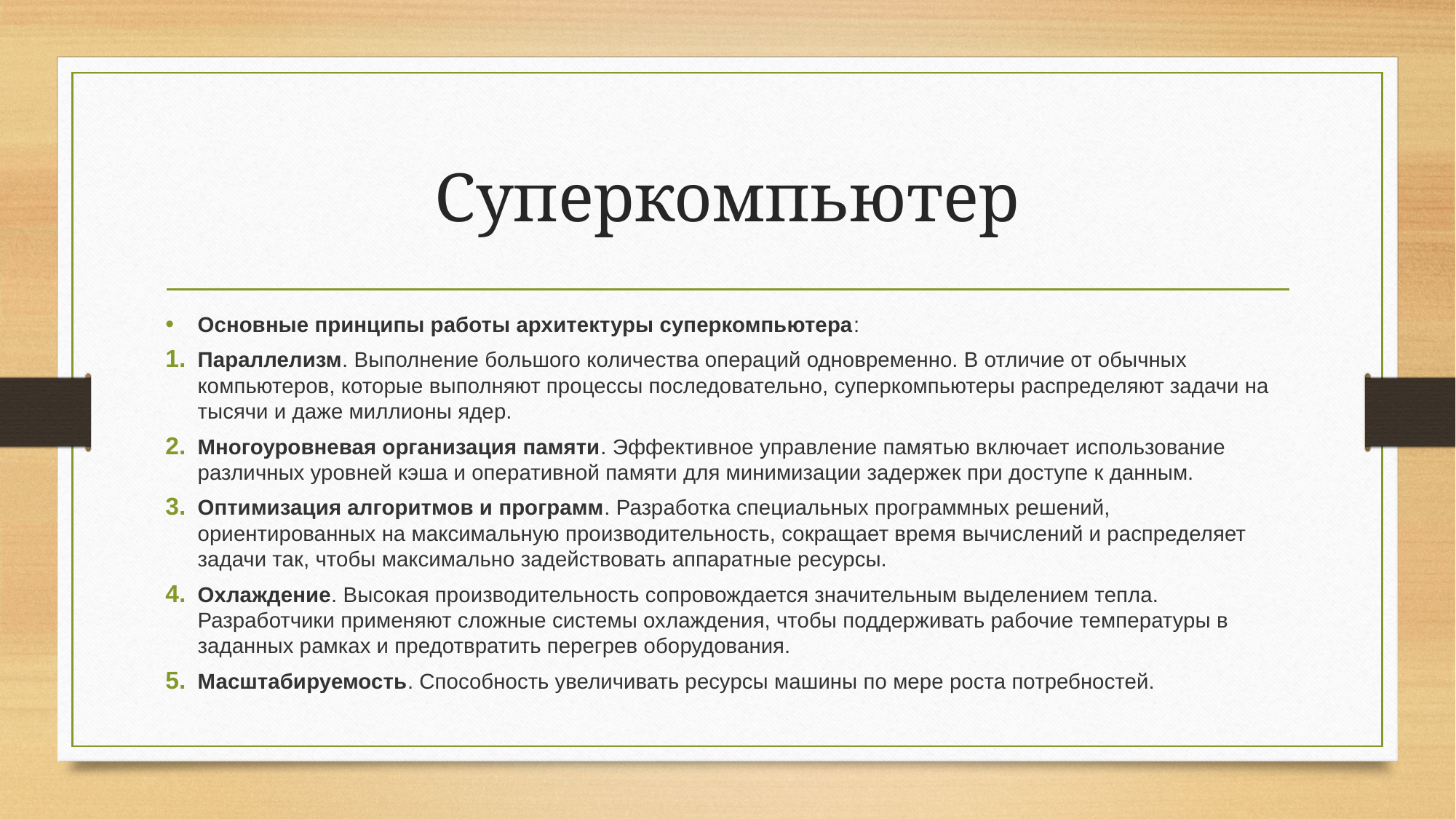

# Суперкомпьютер
Основные принципы работы архитектуры суперкомпьютера:
Параллелизм. Выполнение большого количества операций одновременно. В отличие от обычных компьютеров, которые выполняют процессы последовательно, суперкомпьютеры распределяют задачи на тысячи и даже миллионы ядер.
Многоуровневая организация памяти. Эффективное управление памятью включает использование различных уровней кэша и оперативной памяти для минимизации задержек при доступе к данным.
Оптимизация алгоритмов и программ. Разработка специальных программных решений, ориентированных на максимальную производительность, сокращает время вычислений и распределяет задачи так, чтобы максимально задействовать аппаратные ресурсы.
Охлаждение. Высокая производительность сопровождается значительным выделением тепла. Разработчики применяют сложные системы охлаждения, чтобы поддерживать рабочие температуры в заданных рамках и предотвратить перегрев оборудования.
Масштабируемость. Способность увеличивать ресурсы машины по мере роста потребностей.